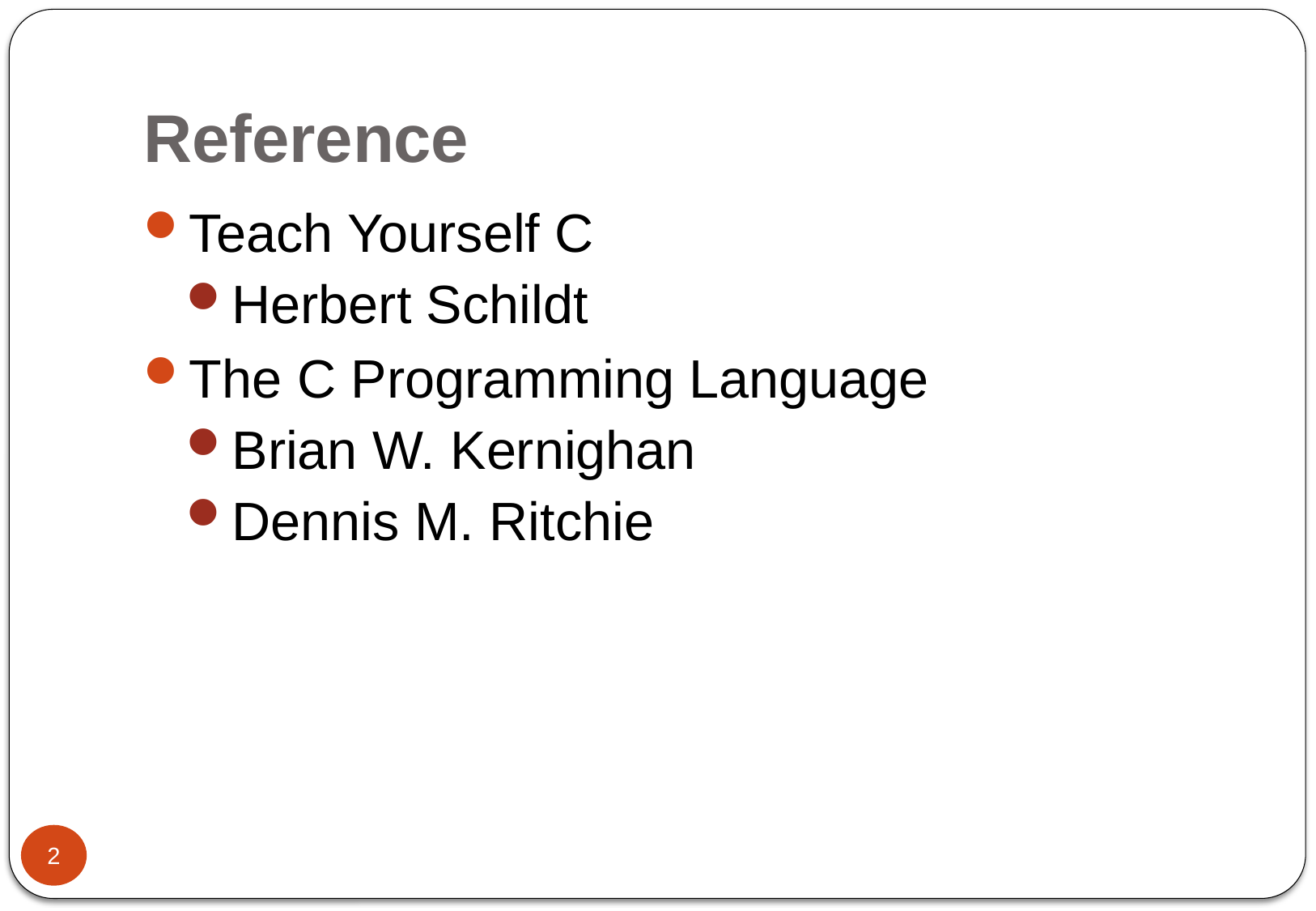

# Reference
Teach Yourself C
Herbert Schildt
The C Programming Language
Brian W. Kernighan
Dennis M. Ritchie
2